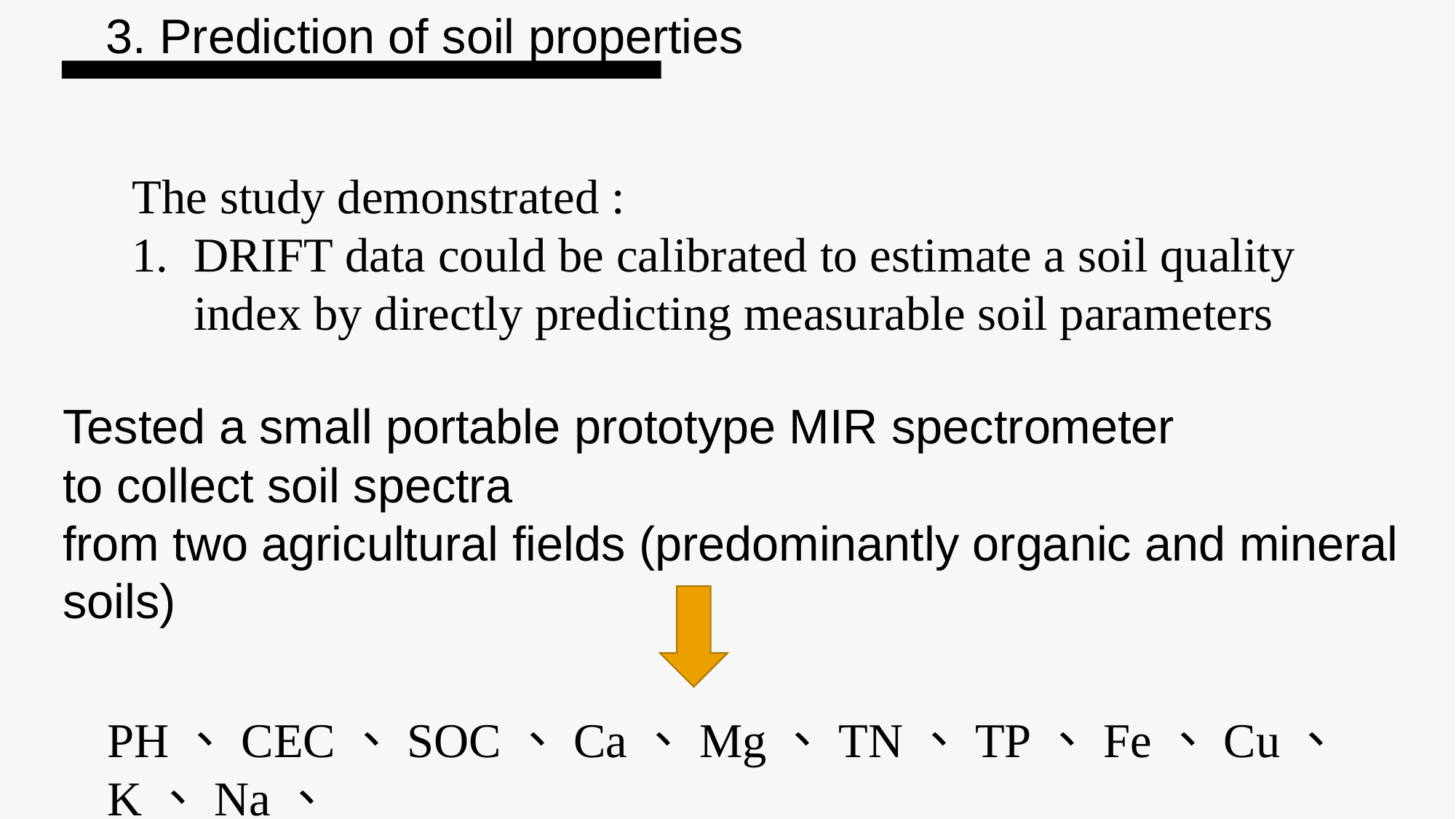

3. Prediction of soil properties
The study demonstrated :
DRIFT data could be calibrated to estimate a soil quality index by directly predicting measurable soil parameters
Tested a small portable prototype MIR spectrometer
to collect soil spectra
from two agricultural fields (predominantly organic and mineral soils)

PH、CEC、SOC、Ca、Mg、TN、TP、Fe、Cu、K、Na、